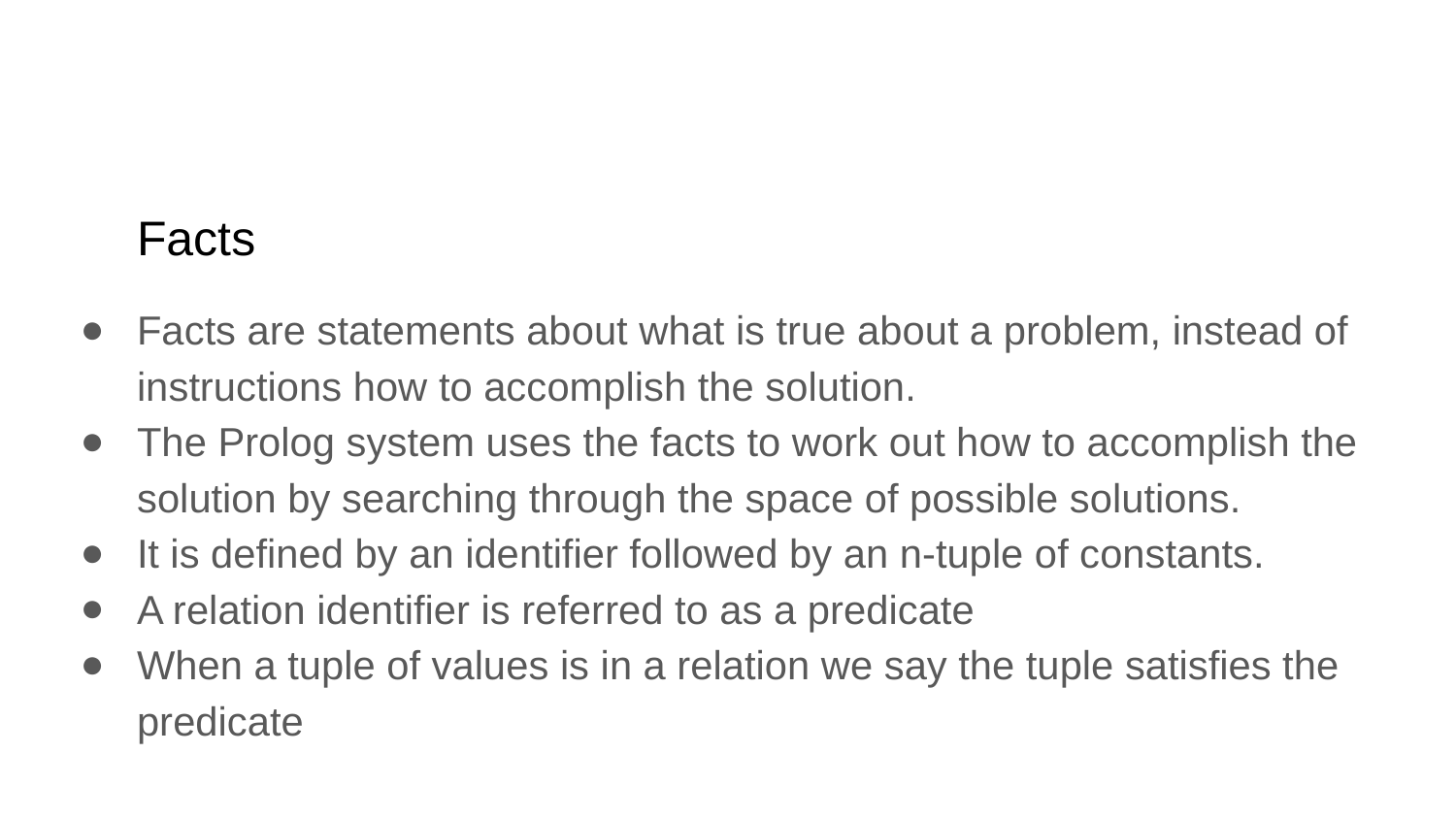

#
Facts
Facts are statements about what is true about a problem, instead of instructions how to accomplish the solution.
The Prolog system uses the facts to work out how to accomplish the solution by searching through the space of possible solutions.
It is defined by an identifier followed by an n-tuple of constants.
A relation identifier is referred to as a predicate
When a tuple of values is in a relation we say the tuple satisfies the predicate